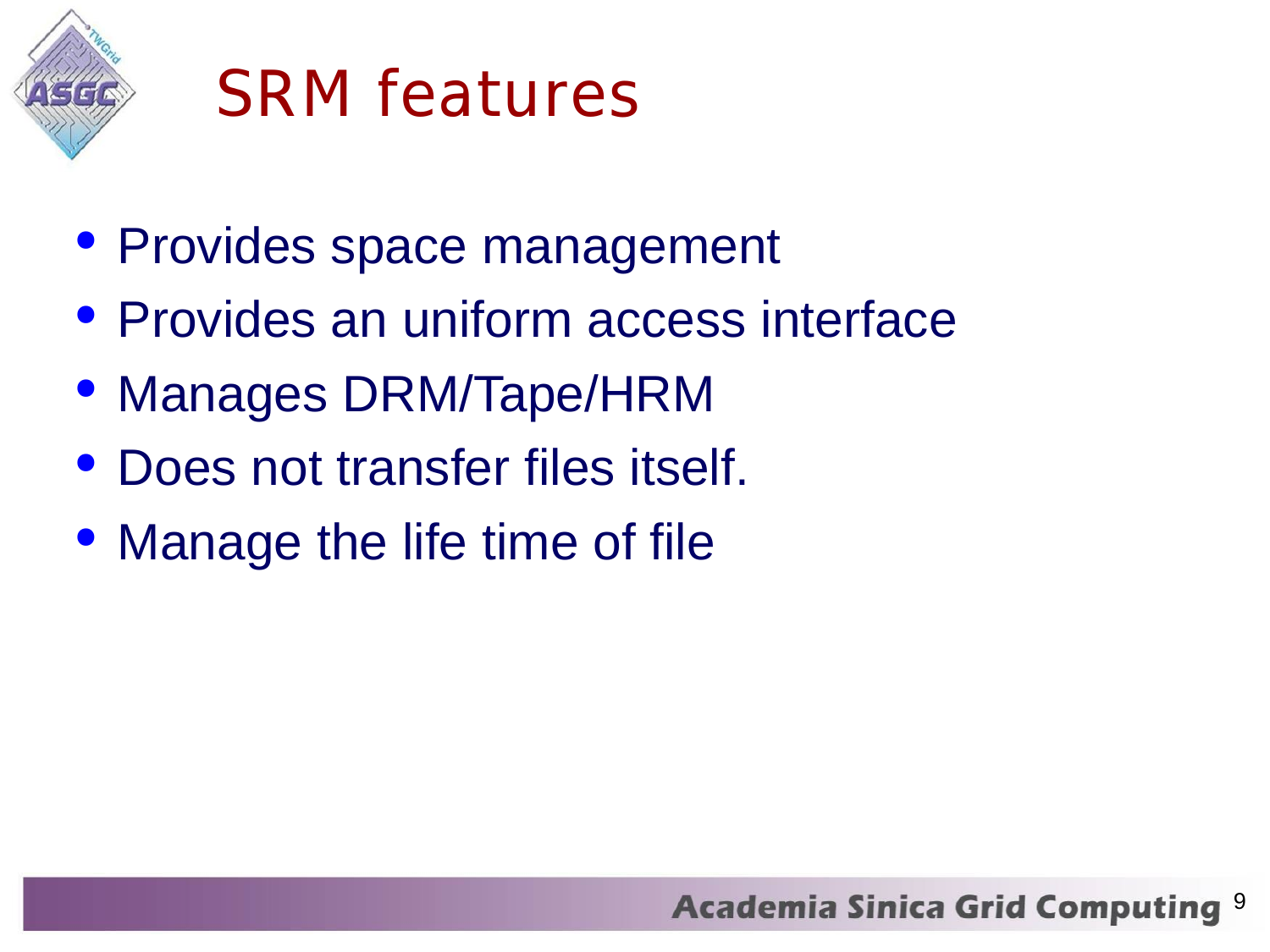

# SRM features
Provides space management
Provides an uniform access interface
Manages DRM/Tape/HRM
Does not transfer files itself.
Manage the life time of file

9